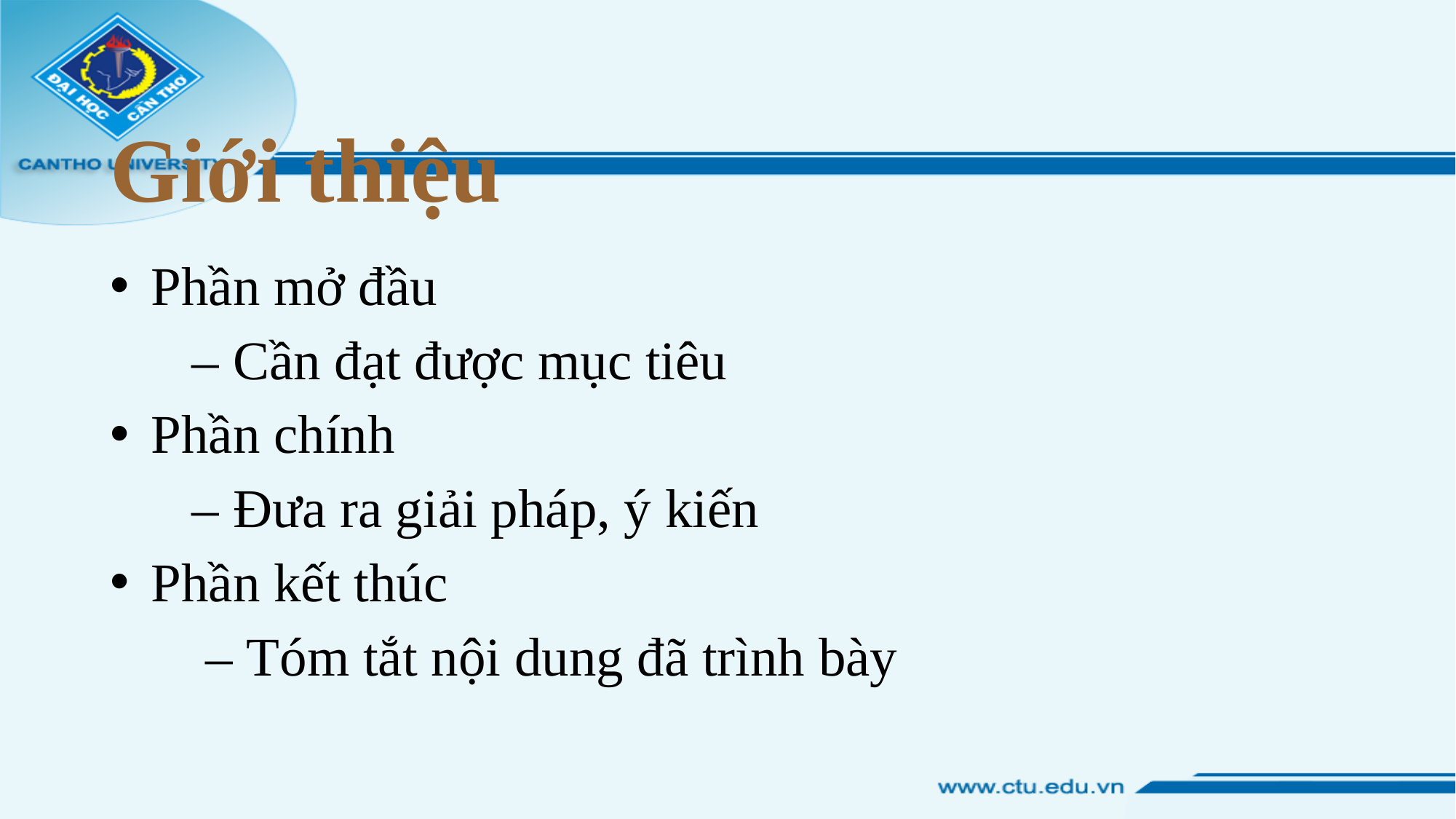

# Giới thiệu
Phần mở đầu
      – Cần đạt được mục tiêu
Phần chính
      – Đưa ra giải pháp, ý kiến
Phần kết thúc
       – Tóm tắt nội dung đã trình bày